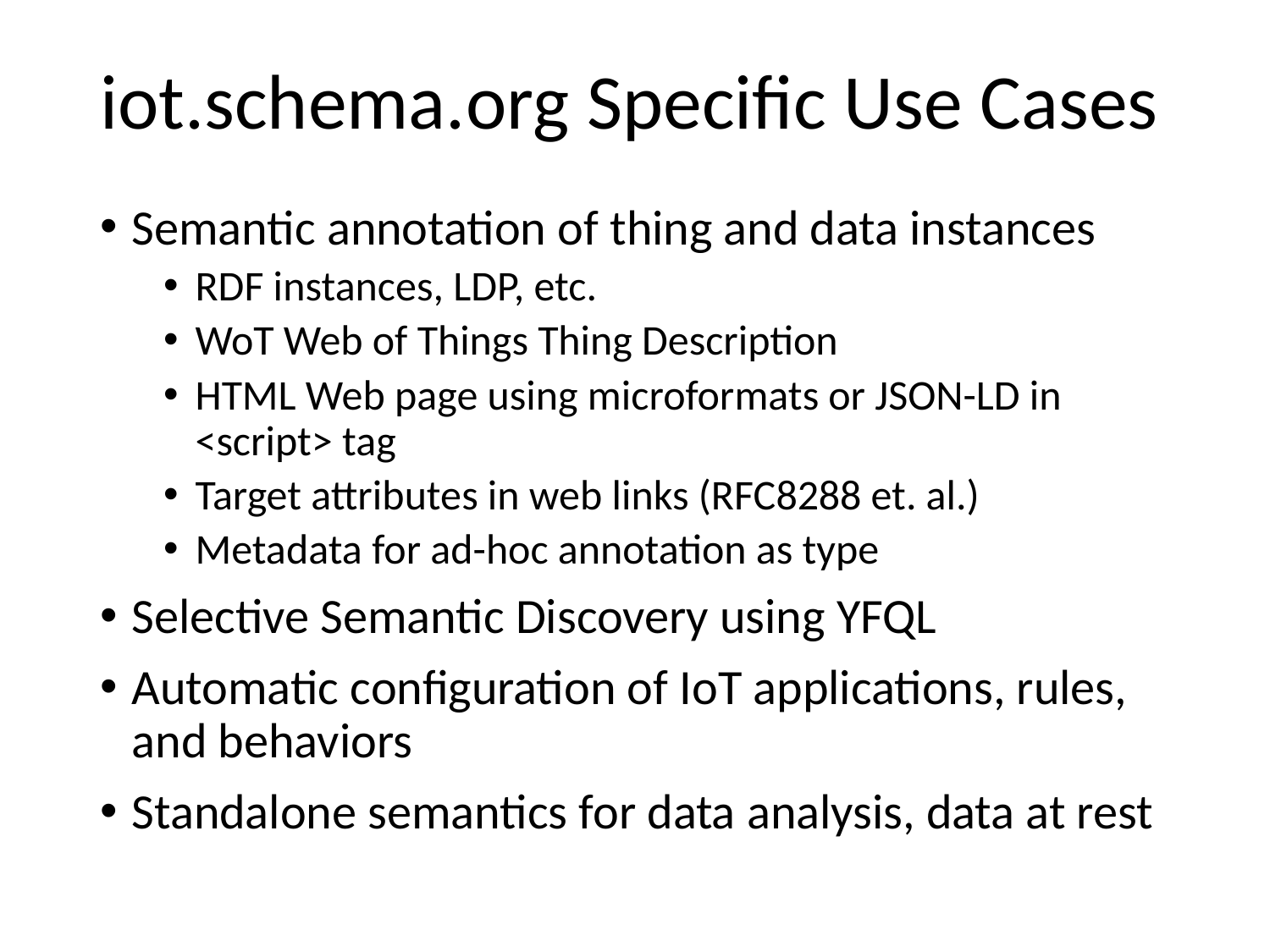

# iot.schema.org Specific Use Cases
Semantic annotation of thing and data instances
RDF instances, LDP, etc.
WoT Web of Things Thing Description
HTML Web page using microformats or JSON-LD in <script> tag
Target attributes in web links (RFC8288 et. al.)
Metadata for ad-hoc annotation as type
Selective Semantic Discovery using YFQL
Automatic configuration of IoT applications, rules, and behaviors
Standalone semantics for data analysis, data at rest